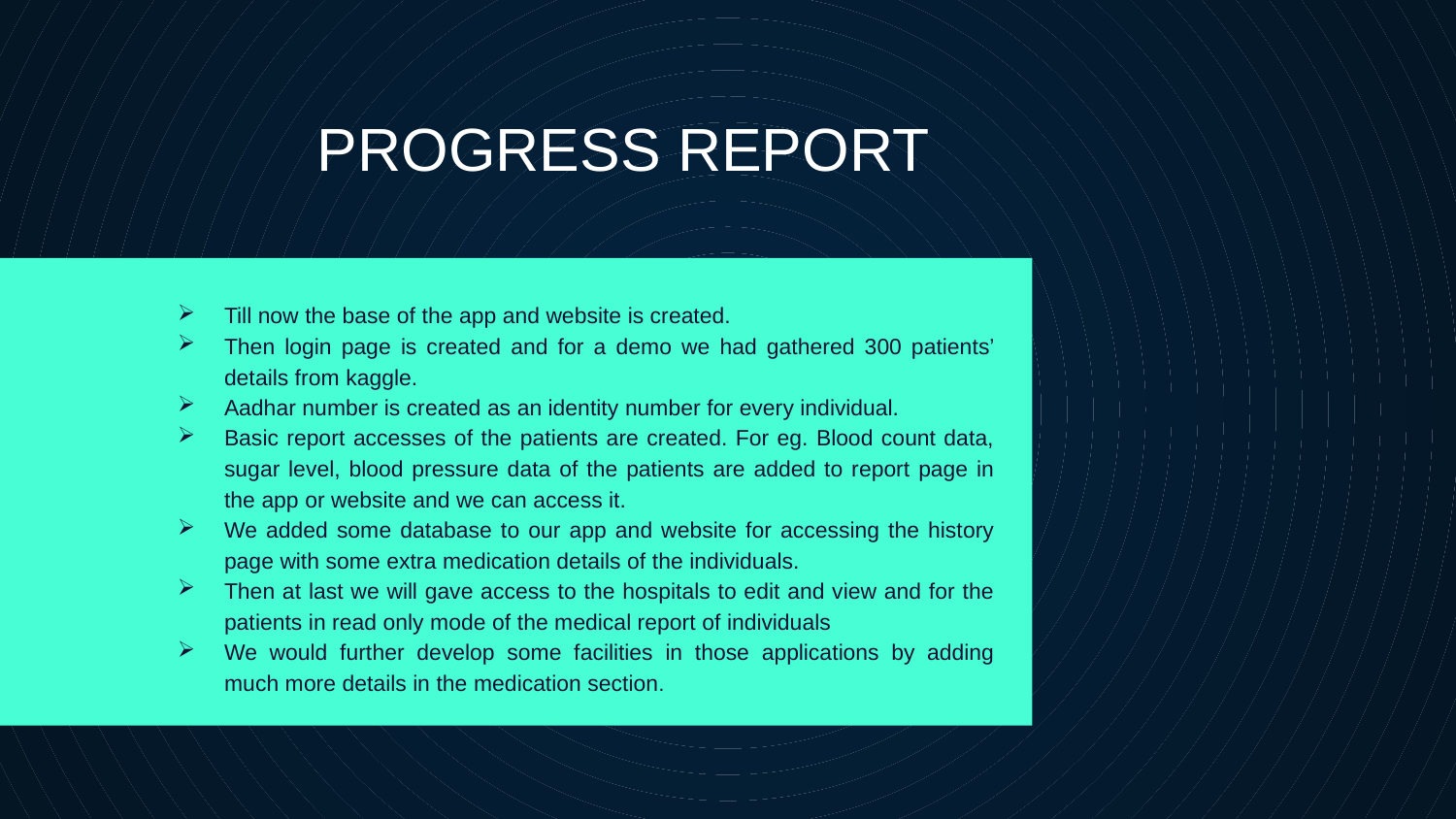

PROGRESS REPORT
#
Till now the base of the app and website is created.
Then login page is created and for a demo we had gathered 300 patients’ details from kaggle.
Aadhar number is created as an identity number for every individual.
Basic report accesses of the patients are created. For eg. Blood count data, sugar level, blood pressure data of the patients are added to report page in the app or website and we can access it.
We added some database to our app and website for accessing the history page with some extra medication details of the individuals.
Then at last we will gave access to the hospitals to edit and view and for the patients in read only mode of the medical report of individuals
We would further develop some facilities in those applications by adding much more details in the medication section.